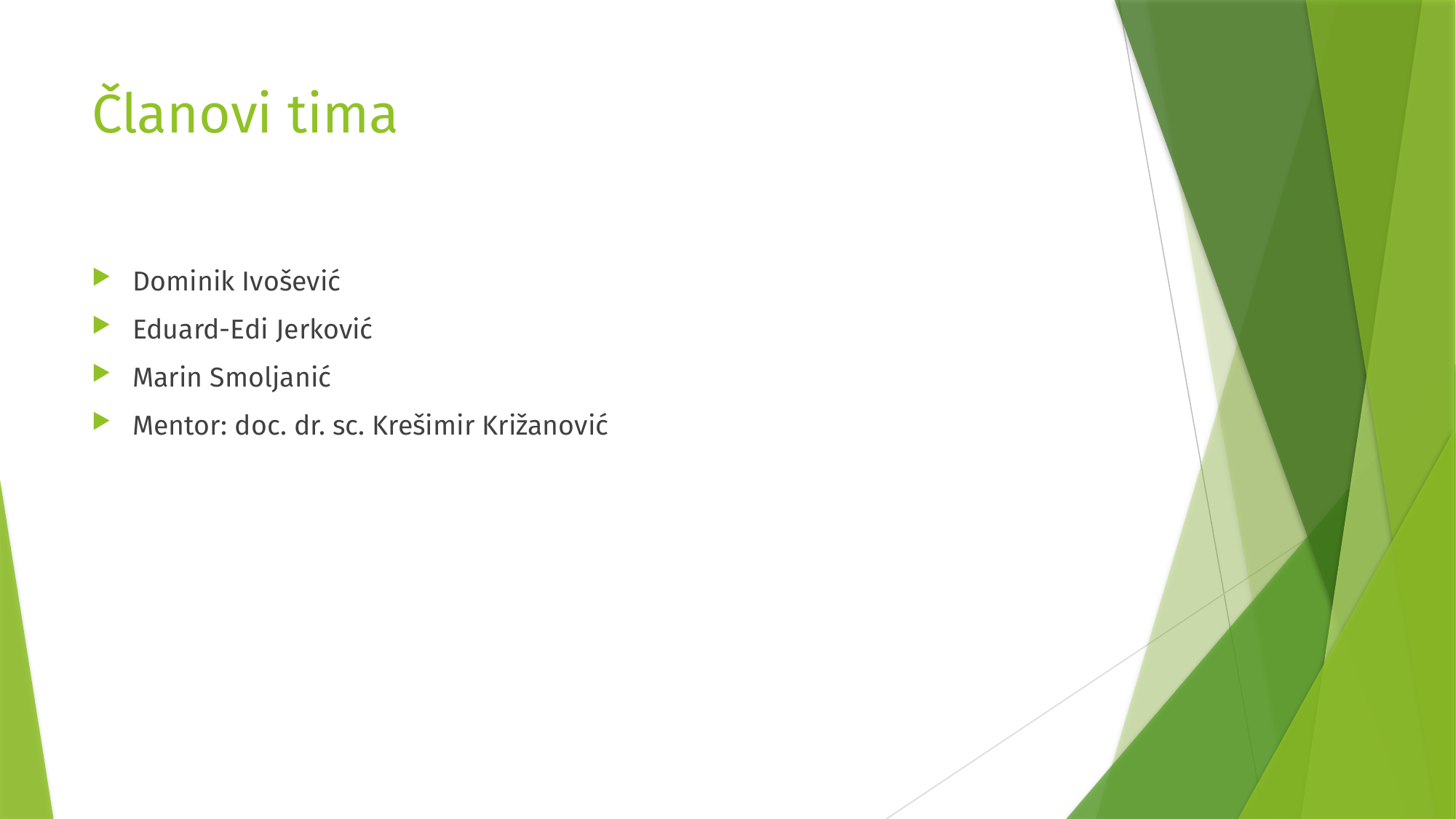

# Članovi tima
Dominik Ivošević
Eduard-Edi Jerković
Marin Smoljanić
Mentor: doc. dr. sc. Krešimir Križanović